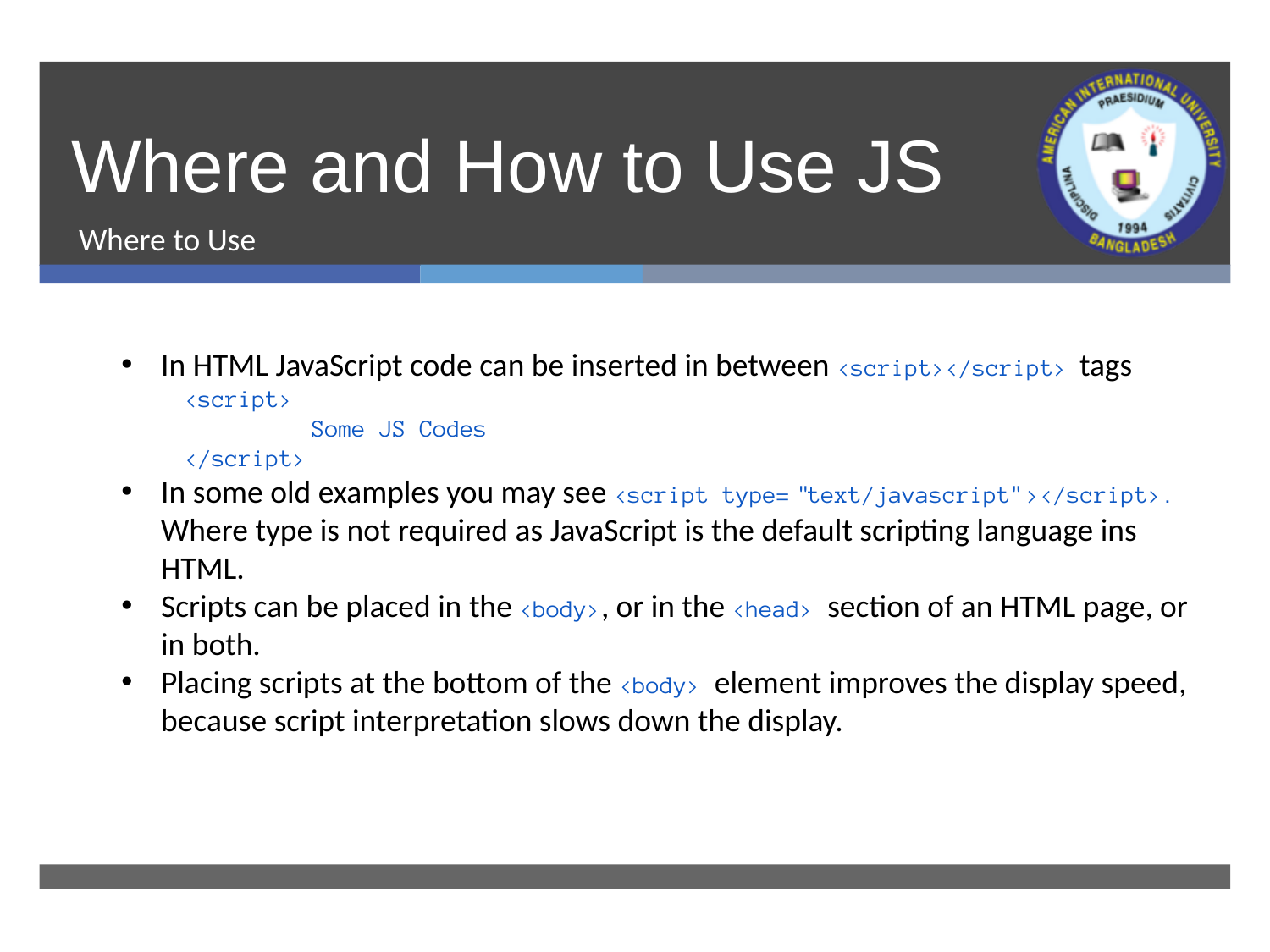

# Where and How to Use JS
Where to Use
In HTML JavaScript code can be inserted in between <script></script> tags
<script>
	Some JS Codes
</script>
In some old examples you may see <script type= "text/javascript" ></script>. Where type is not required as JavaScript is the default scripting language ins HTML.
Scripts can be placed in the <body>, or in the <head> section of an HTML page, or in both.
Placing scripts at the bottom of the <body> element improves the display speed, because script interpretation slows down the display.